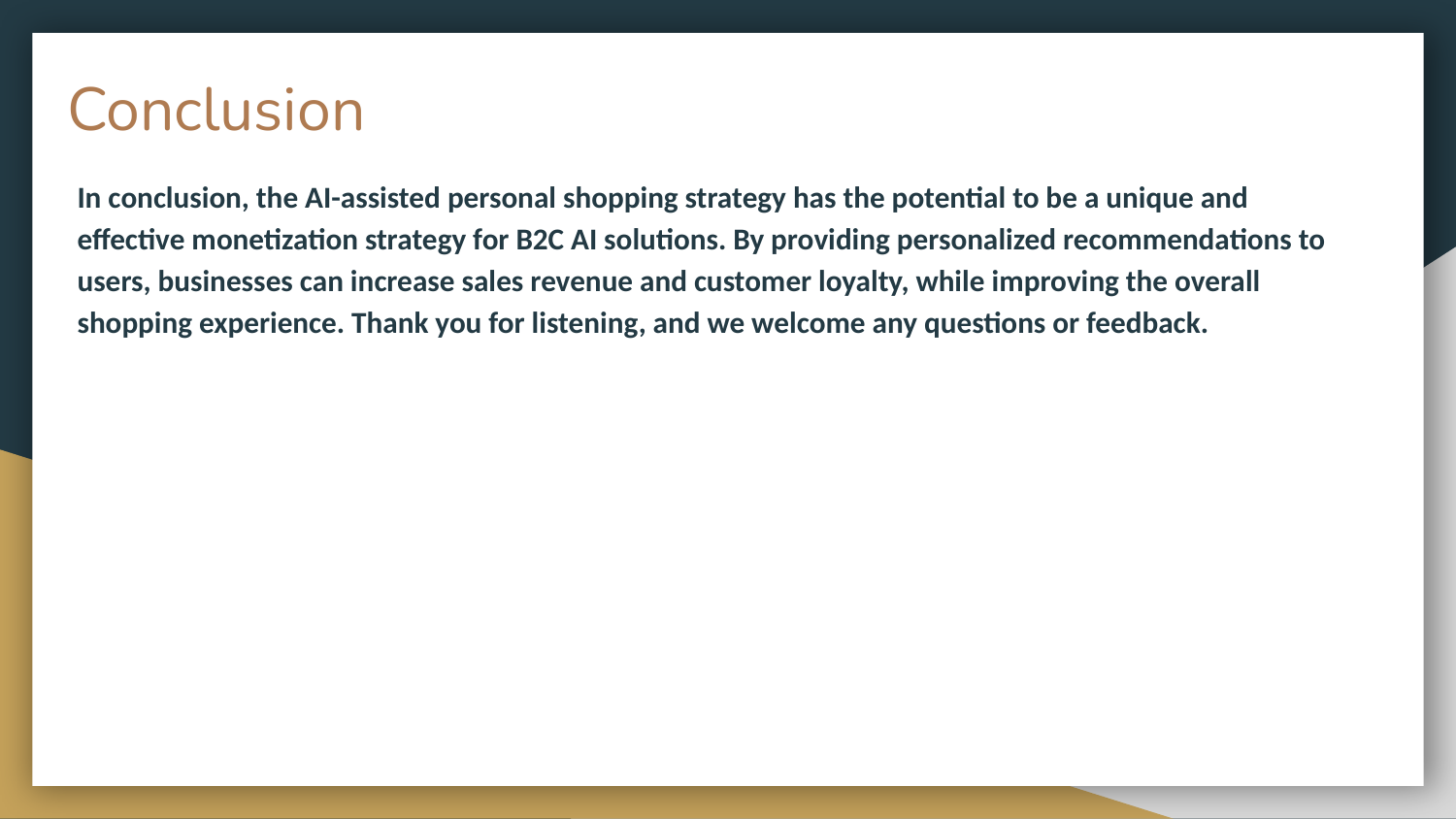

# Conclusion
In conclusion, the AI-assisted personal shopping strategy has the potential to be a unique and effective monetization strategy for B2C AI solutions. By providing personalized recommendations to users, businesses can increase sales revenue and customer loyalty, while improving the overall shopping experience. Thank you for listening, and we welcome any questions or feedback.